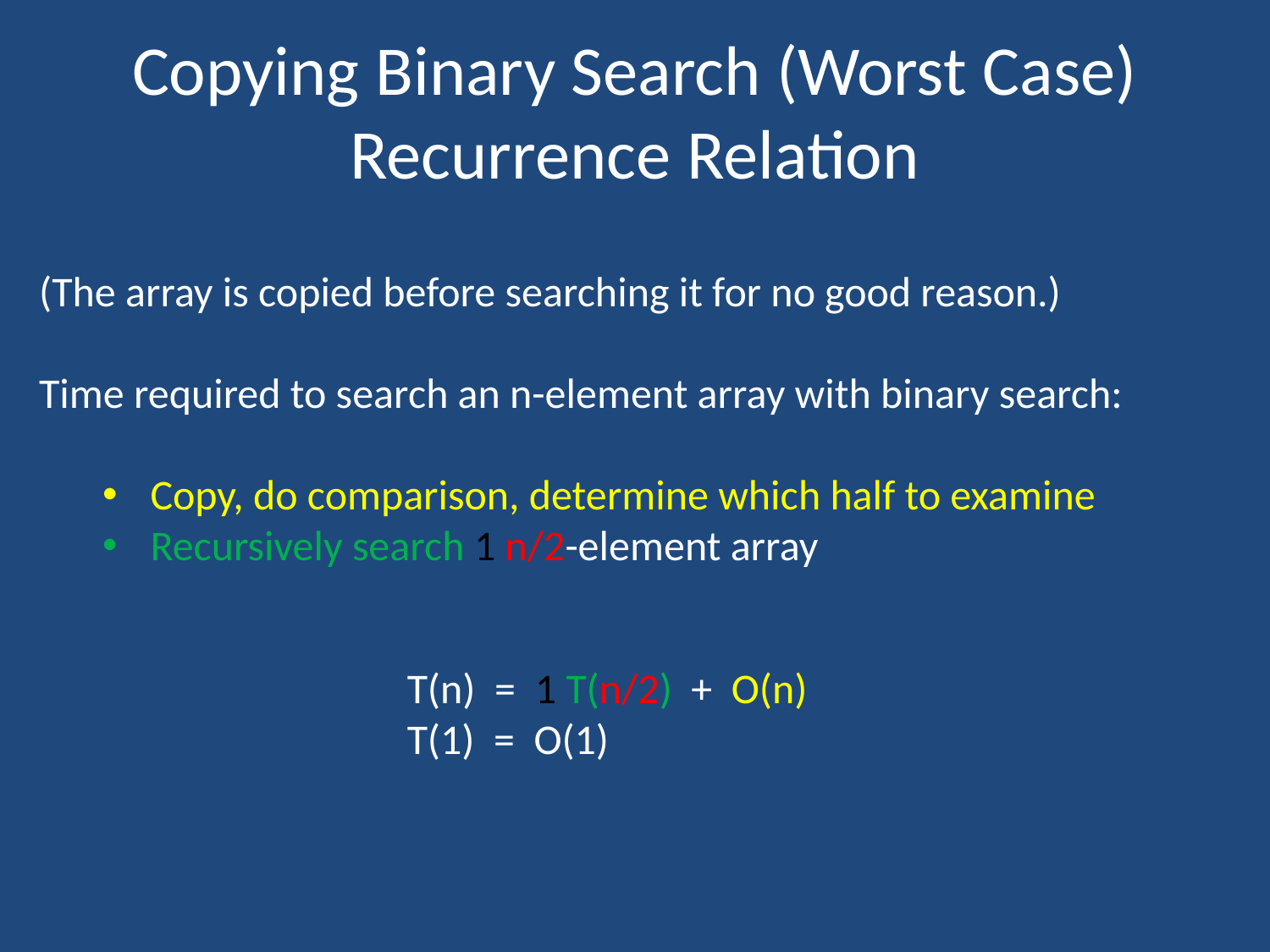

# Copying Binary Search (Worst Case) Recurrence Relation

(The array is copied before searching it for no good reason.)

Time required to search an n-element array with binary search:
Copy, do comparison, determine which half to examine
Recursively search 1 n/2-element array

T(n)  =  1 T(n/2)  +  O(n)
T(1)  =  O(1)